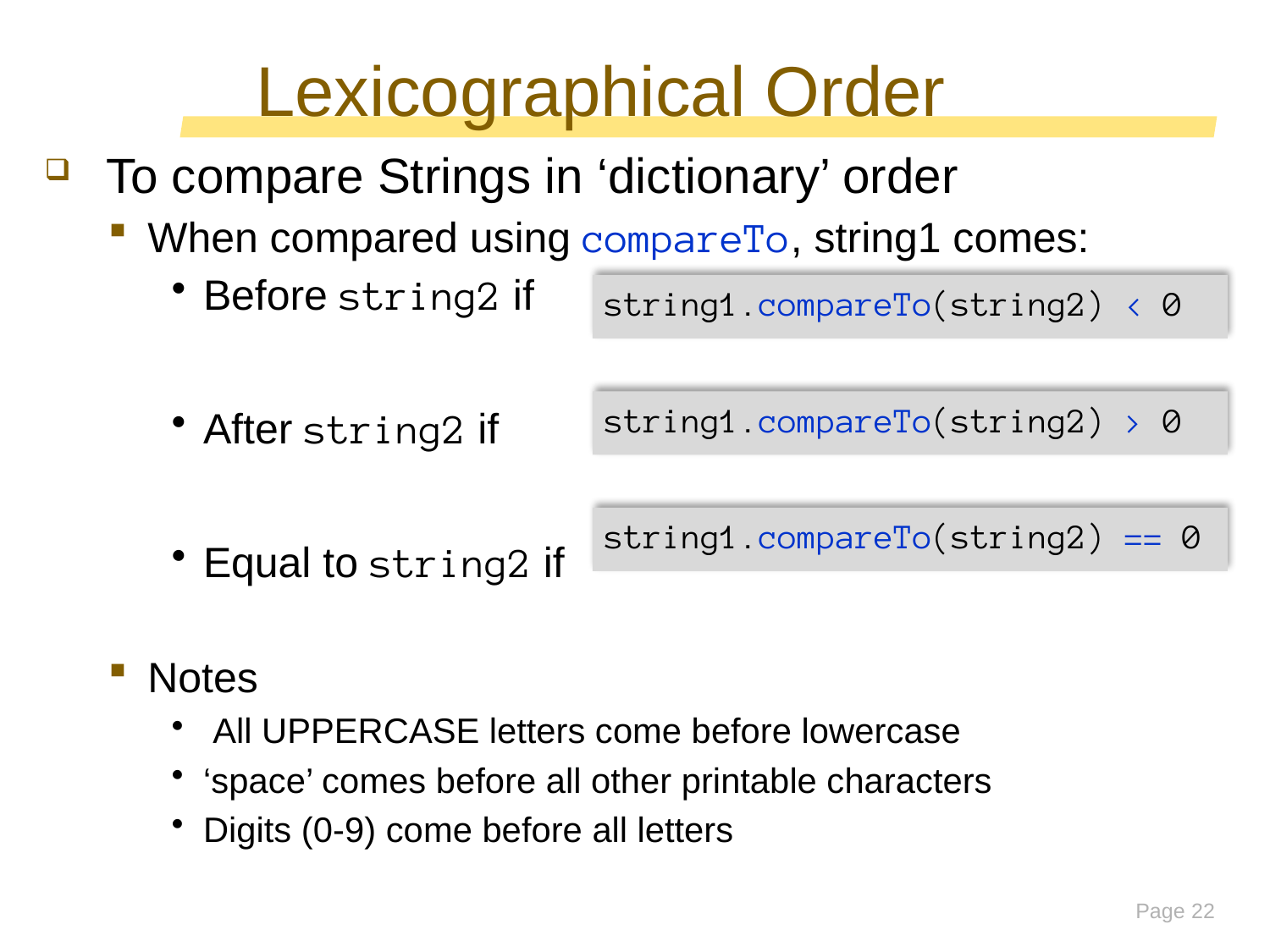

# Lexicographical Order
 To compare Strings in ‘dictionary’ order
When compared using compareTo, string1 comes:
Before string2 if

After string2 if

Equal to string2 if

Notes
 All UPPERCASE letters come before lowercase
‘space’ comes before all other printable characters
Digits (0-9) come before all letters
string1.compareTo(string2) < 0
string1.compareTo(string2) > 0
string1.compareTo(string2) == 0
Page 22